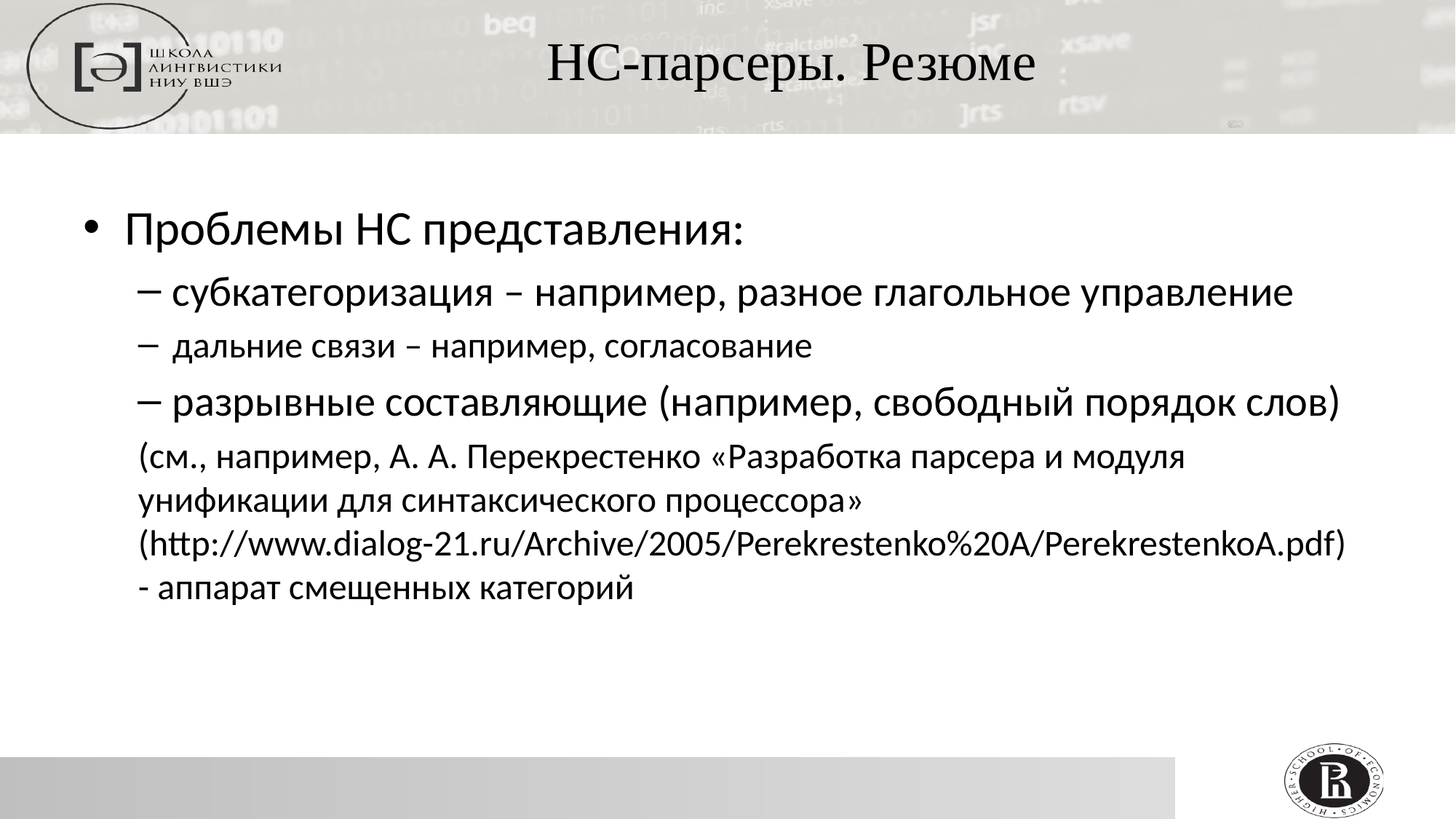

НС-парсеры. Резюме
Проблемы НС представления:
субкатегоризация – например, разное глагольное управление
дальние связи – например, согласование
разрывные составляющие (например, свободный порядок слов)
(см., например, А. А. Перекрестенко «Разработка парсера и модуля унификации для синтаксического процессора» (http://www.dialog-21.ru/Archive/2005/Perekrestenko%20A/PerekrestenkoA.pdf)  - аппарат смещенных категорий